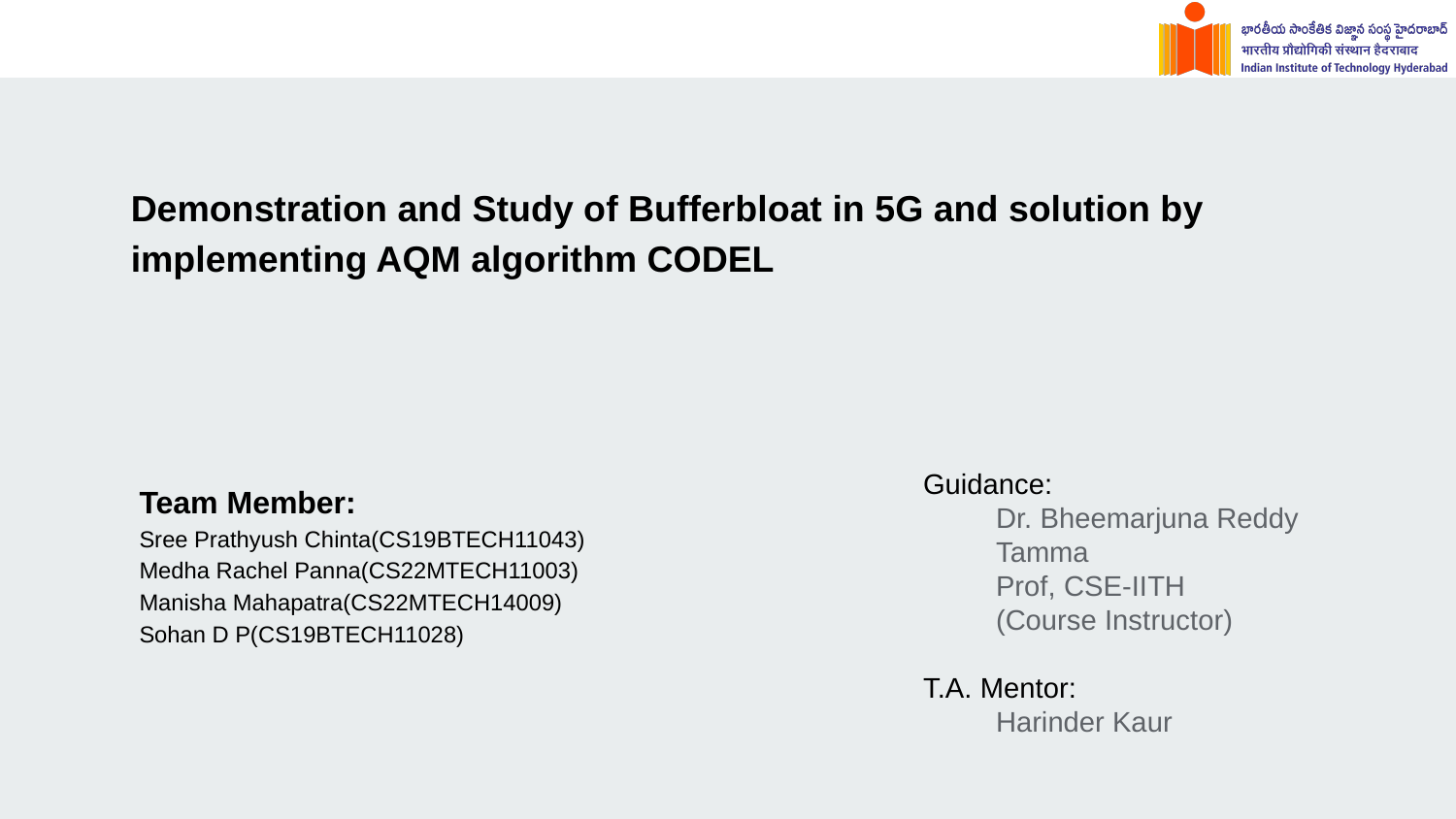

# Demonstration and Study of Bufferbloat in 5G and solution by implementing AQM algorithm CODEL
Guidance:
Dr. Bheemarjuna Reddy Tamma
Prof, CSE-IITH
(Course Instructor)

T.A. Mentor:
Harinder Kaur
Team Member:
Sree Prathyush Chinta(CS19BTECH11043)
Medha Rachel Panna(CS22MTECH11003)
Manisha Mahapatra(CS22MTECH14009)
Sohan D P(CS19BTECH11028)